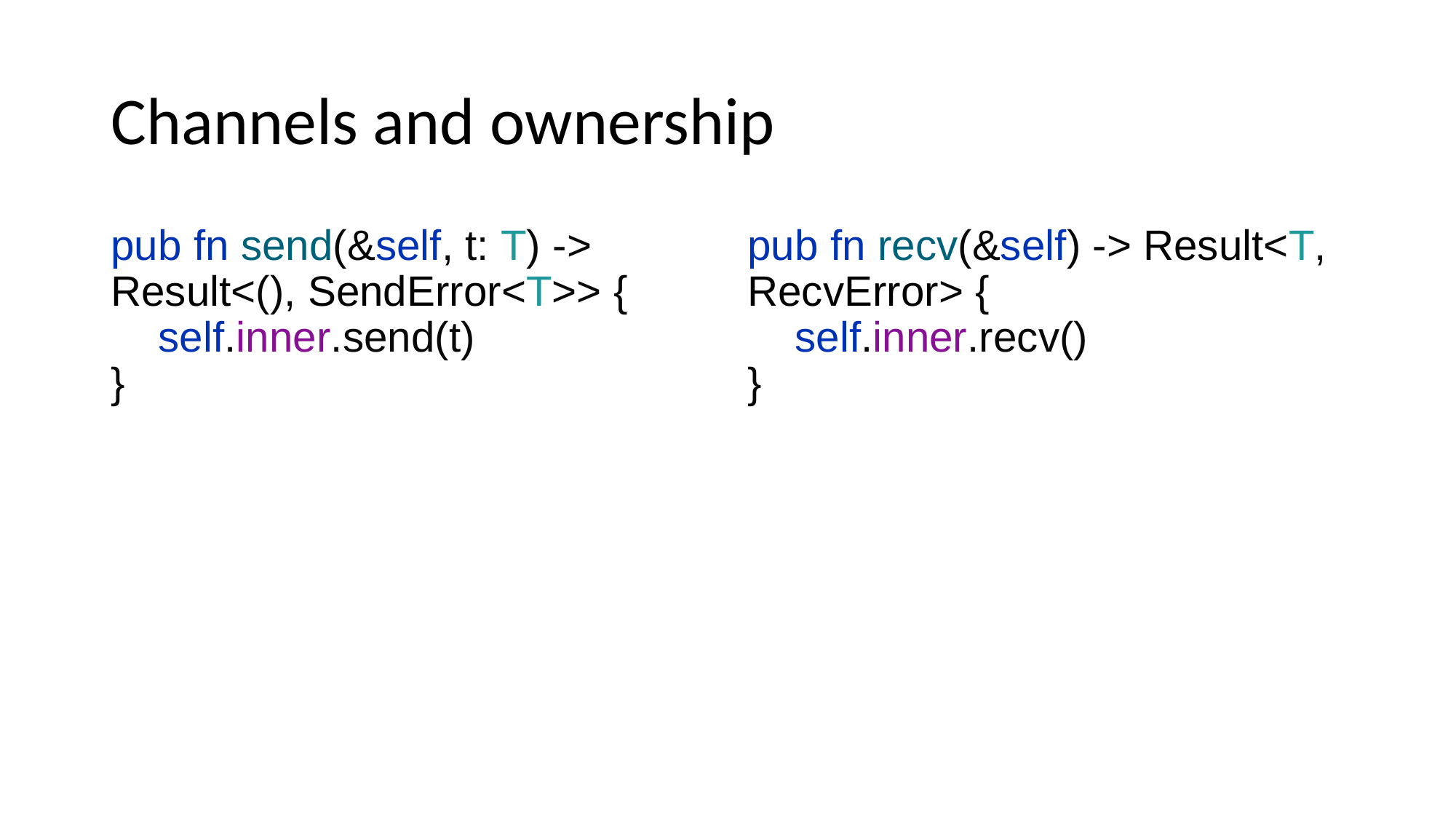

# Channels and ownership
pub fn send(&self, t: T) -> Result<(), SendError<T>> {
    self.inner.send(t)
}

pub fn recv(&self) -> Result<T, RecvError> {
    self.inner.recv()
}